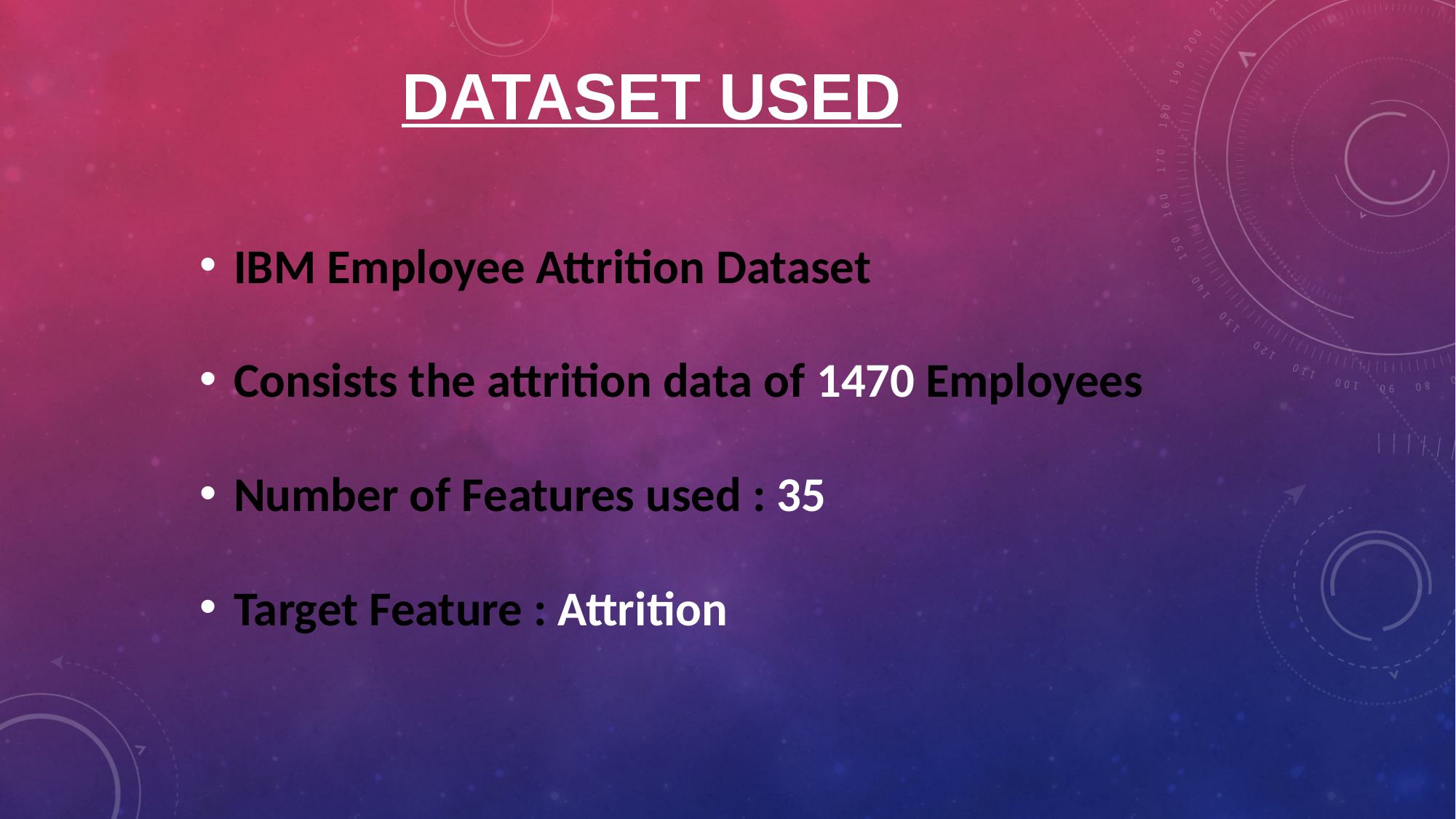

# DATASet USED
IBM Employee Attrition Dataset
Consists the attrition data of 1470 Employees
Number of Features used : 35
Target Feature : Attrition